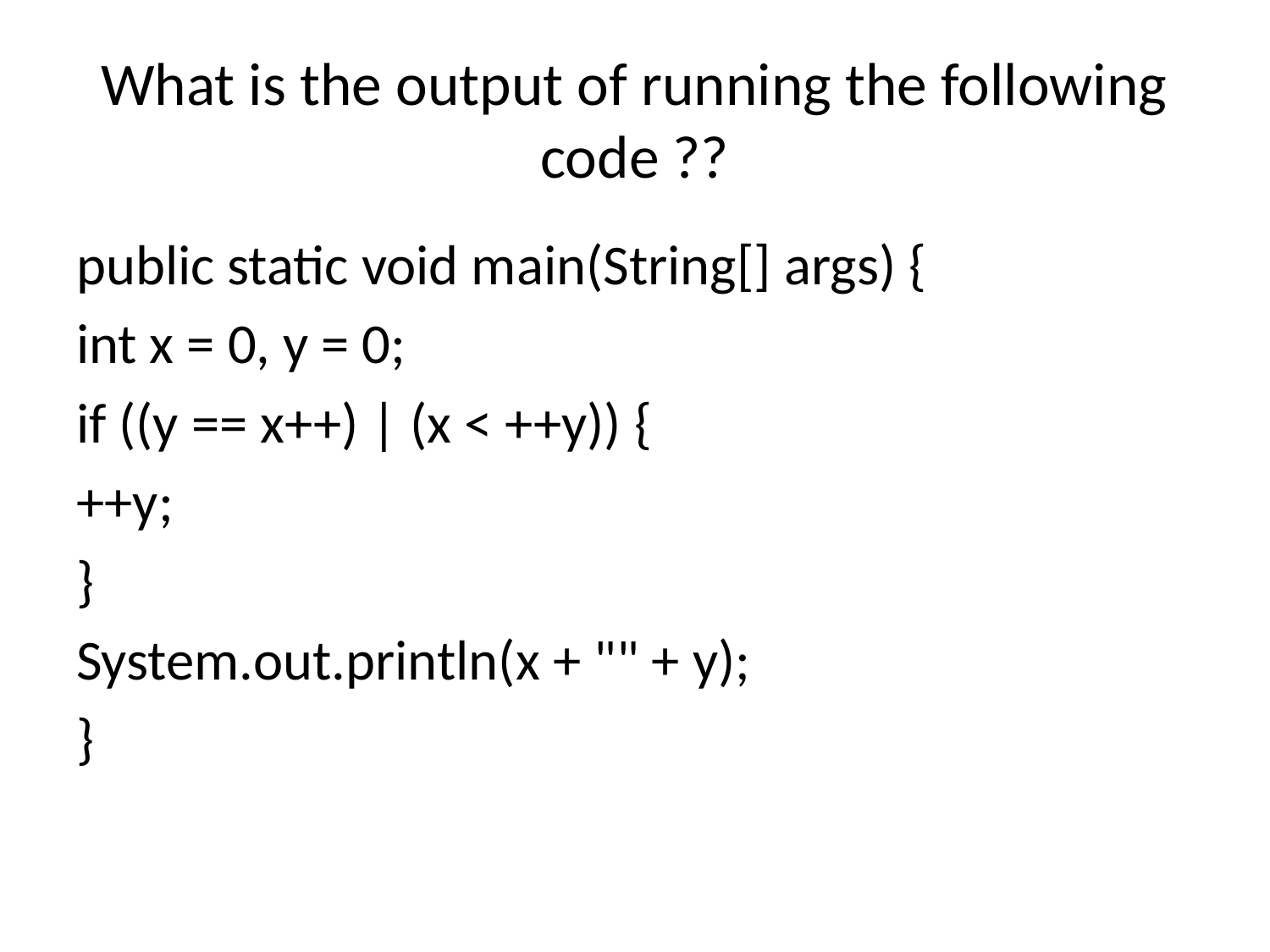

# What is the output of running the following code ??
public static void main(String[] args) {
int x = 0, y = 0;
if ((y == x++) | (x < ++y)) {
++y;
}
System.out.println(x + "" + y);
}